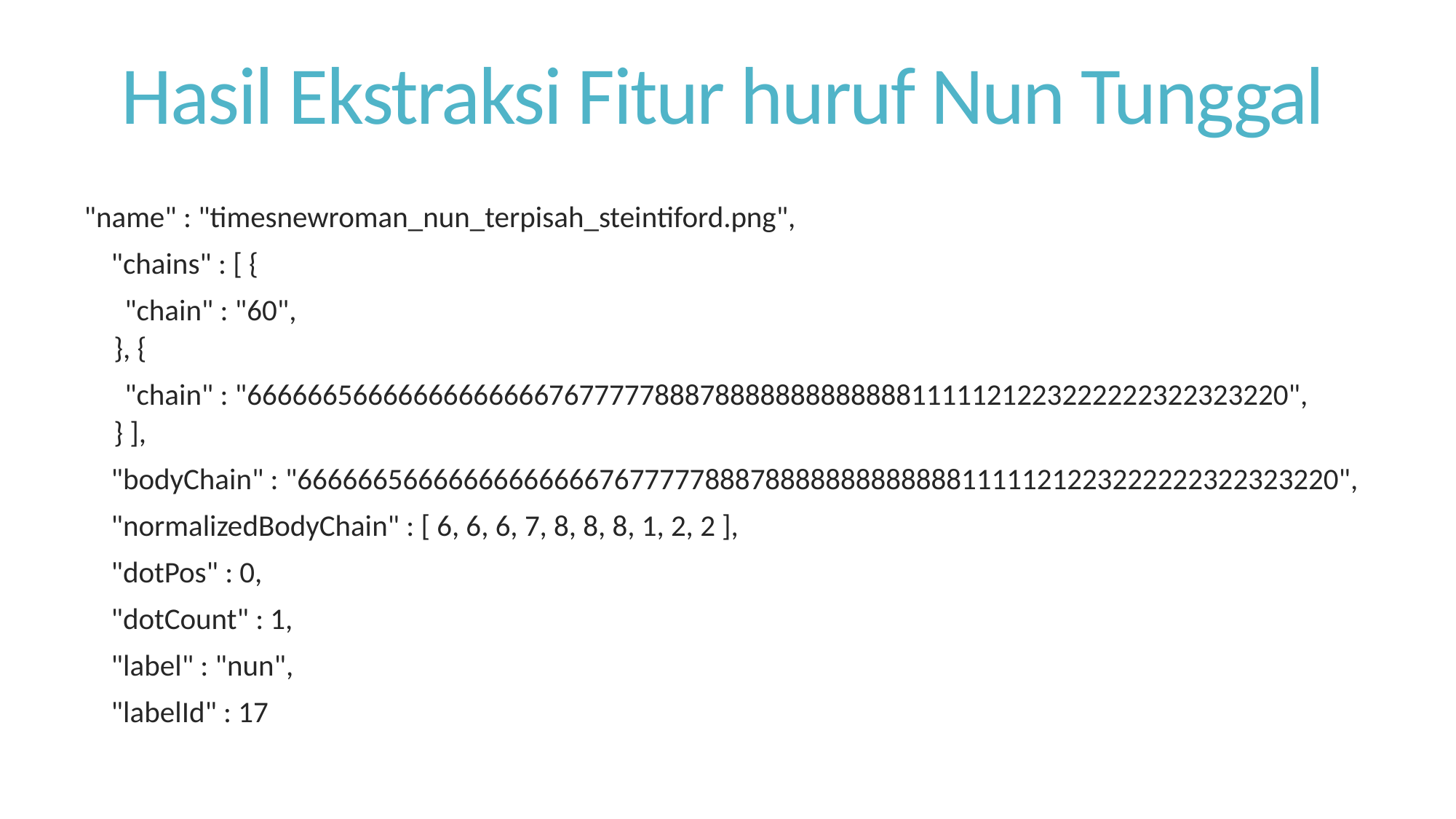

# Hasil Ekstraksi Fitur huruf Nun Tunggal
"name" : "timesnewroman_nun_terpisah_steintiford.png",
    "chains" : [ {
      "chain" : "60",
}, {
      "chain" : "666666566666666666667677777888788888888888881111121223222222322323220",
} ],
    "bodyChain" : "666666566666666666667677777888788888888888881111121223222222322323220",
    "normalizedBodyChain" : [ 6, 6, 6, 7, 8, 8, 8, 1, 2, 2 ],
    "dotPos" : 0,
    "dotCount" : 1,
    "label" : "nun",
    "labelId" : 17